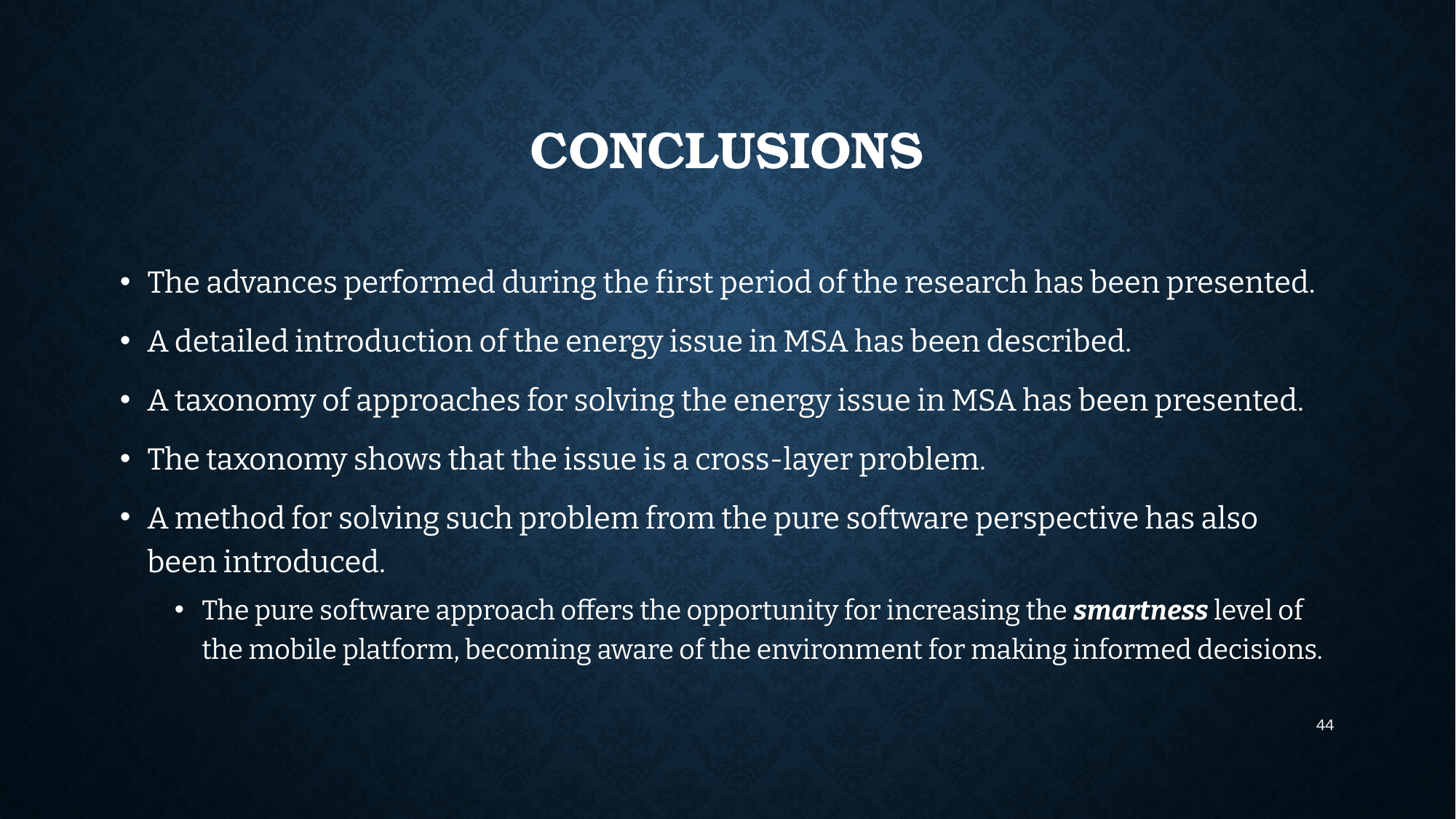

# Conclusions
The advances performed during the first period of the research has been presented.
A detailed introduction of the energy issue in MSA has been described.
A taxonomy of approaches for solving the energy issue in MSA has been presented.
The taxonomy shows that the issue is a cross-layer problem.
A method for solving such problem from the pure software perspective has also been introduced.
The pure software approach offers the opportunity for increasing the smartness level of the mobile platform, becoming aware of the environment for making informed decisions.
44